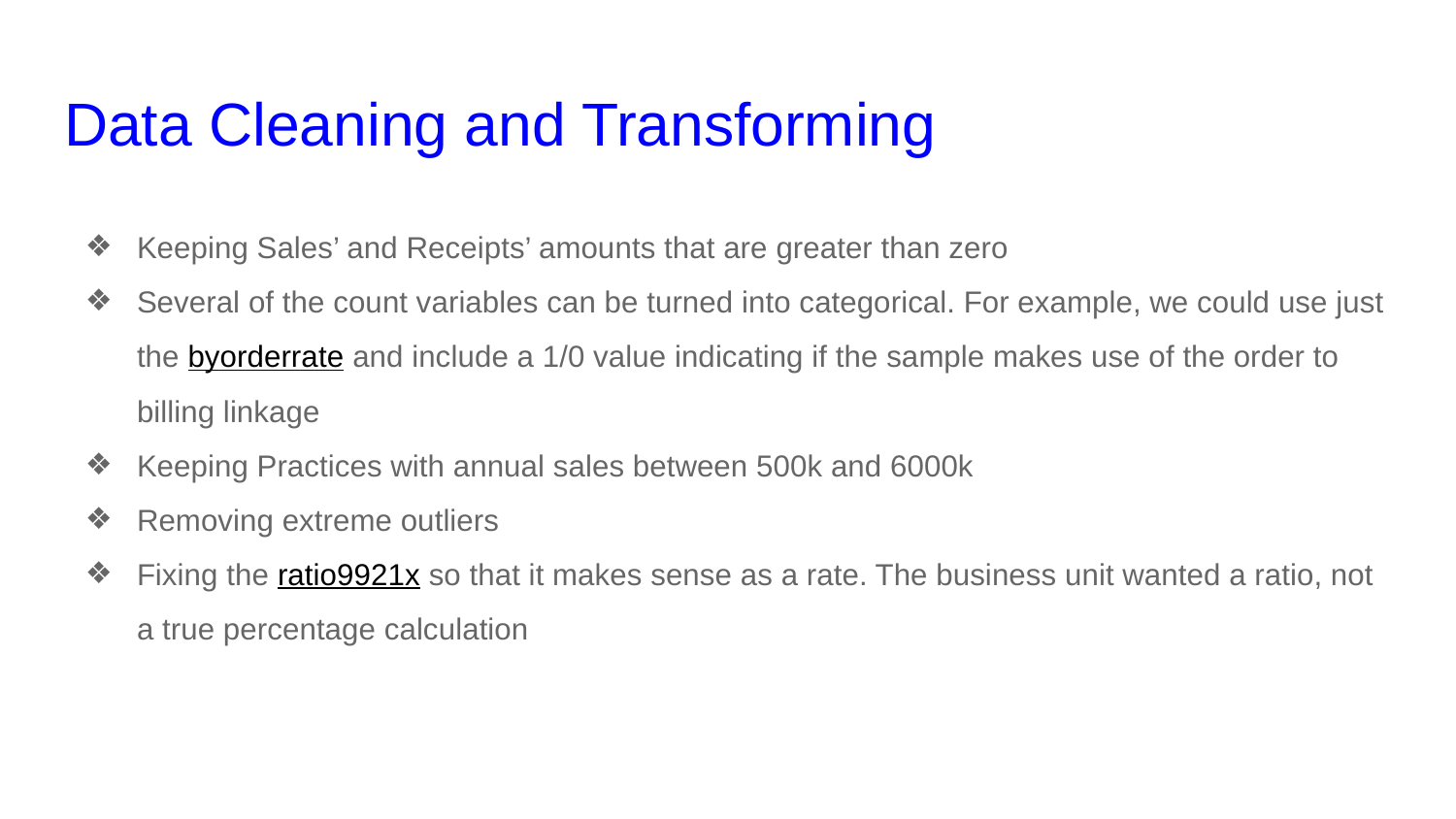

# Data Cleaning and Transforming
Keeping Sales’ and Receipts’ amounts that are greater than zero
Several of the count variables can be turned into categorical. For example, we could use just the byorderrate and include a 1/0 value indicating if the sample makes use of the order to billing linkage
Keeping Practices with annual sales between 500k and 6000k
Removing extreme outliers
Fixing the ratio9921x so that it makes sense as a rate. The business unit wanted a ratio, not a true percentage calculation